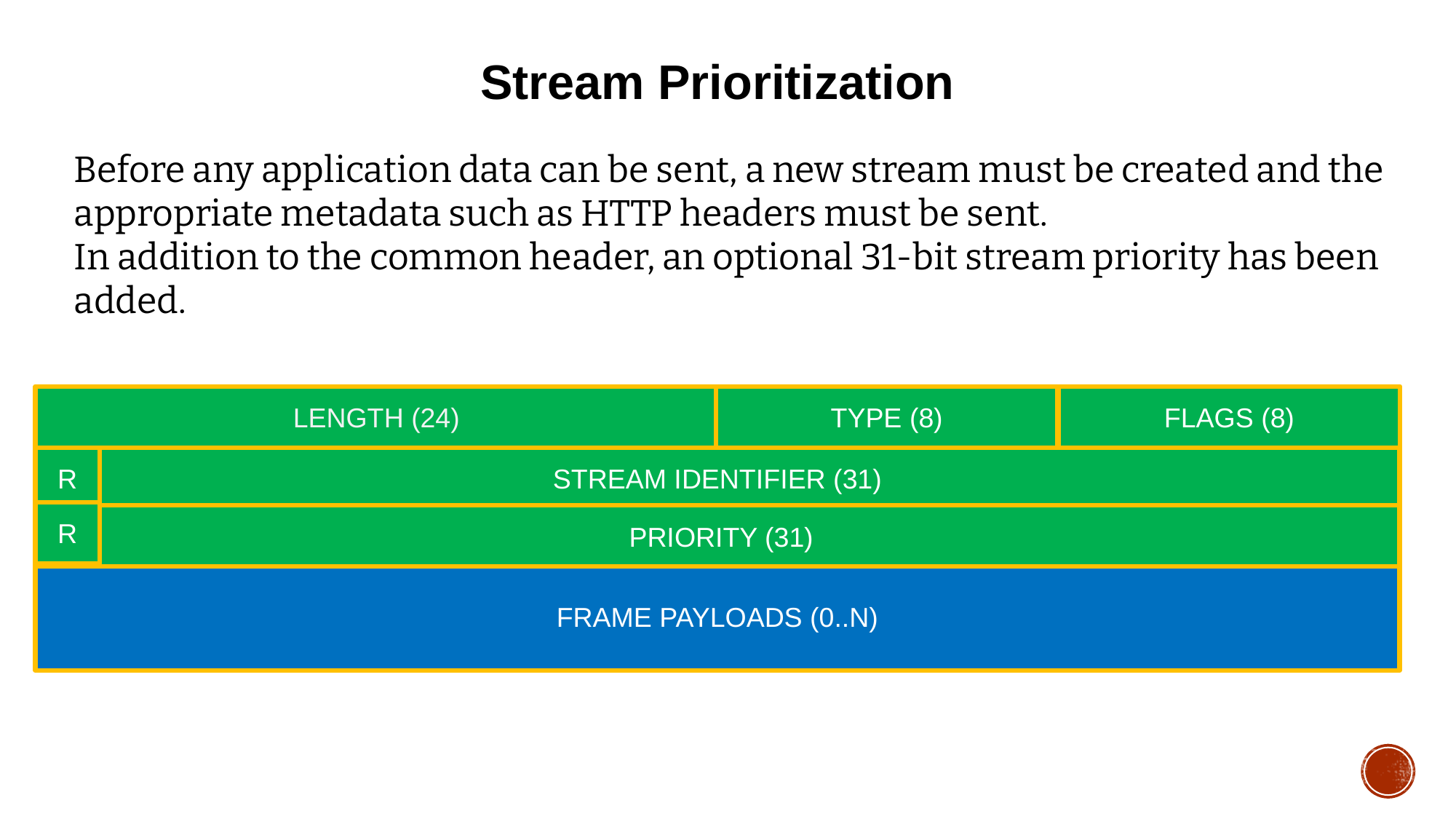

Stream Prioritization
Before any application data can be sent, a new stream must be created and the appropriate metadata such as HTTP headers must be sent.
In addition to the common header, an optional 31-bit stream priority has been added.
TYPE (8)
FLAGS (8)
LENGTH (24)
R
STREAM IDENTIFIER (31)
FRAME PAYLOADS (0..N)
R
 PRIORITY (31)